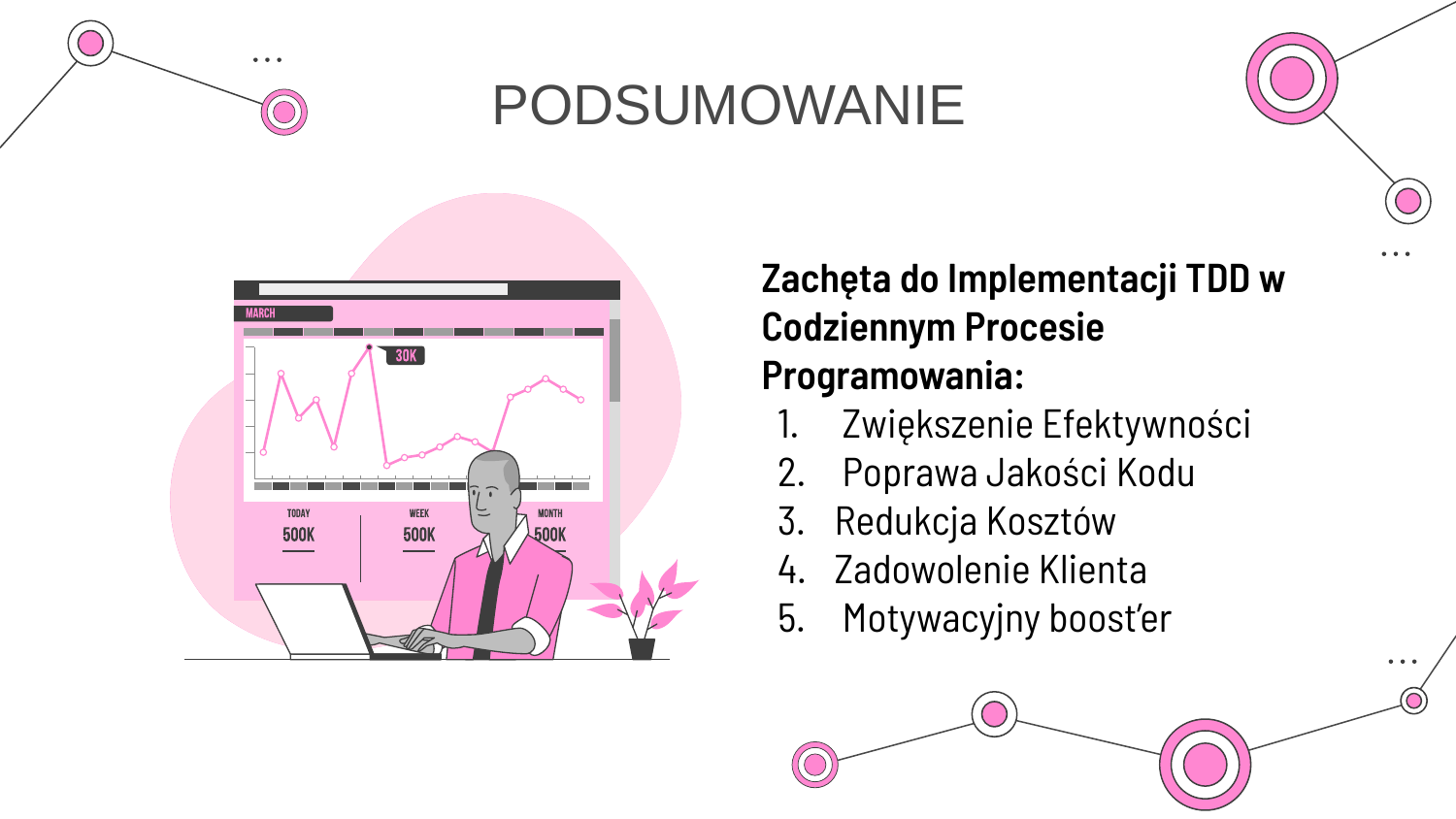

# PODSUMOWANIE

Zachęta do Implementacji TDD w Codziennym Procesie Programowania:
 Zwiększenie Efektywności
 Poprawa Jakości Kodu
Redukcja Kosztów
Zadowolenie Klienta
 Motywacyjny boost’er